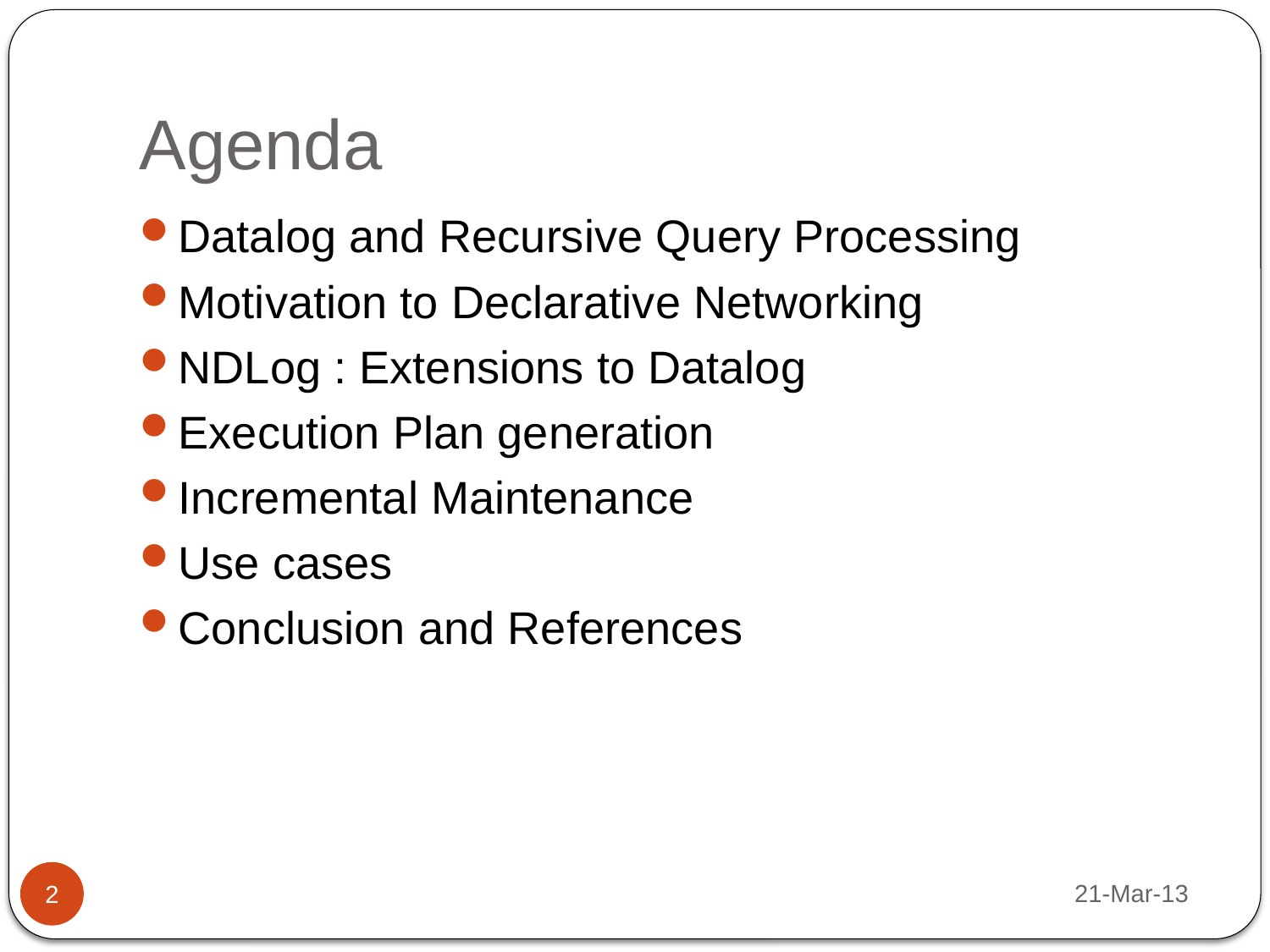

# Agenda
Datalog and Recursive Query Processing
Motivation to Declarative Networking
NDLog : Extensions to Datalog
Execution Plan generation
Incremental Maintenance
Use cases
Conclusion and References
21-Mar-13
2